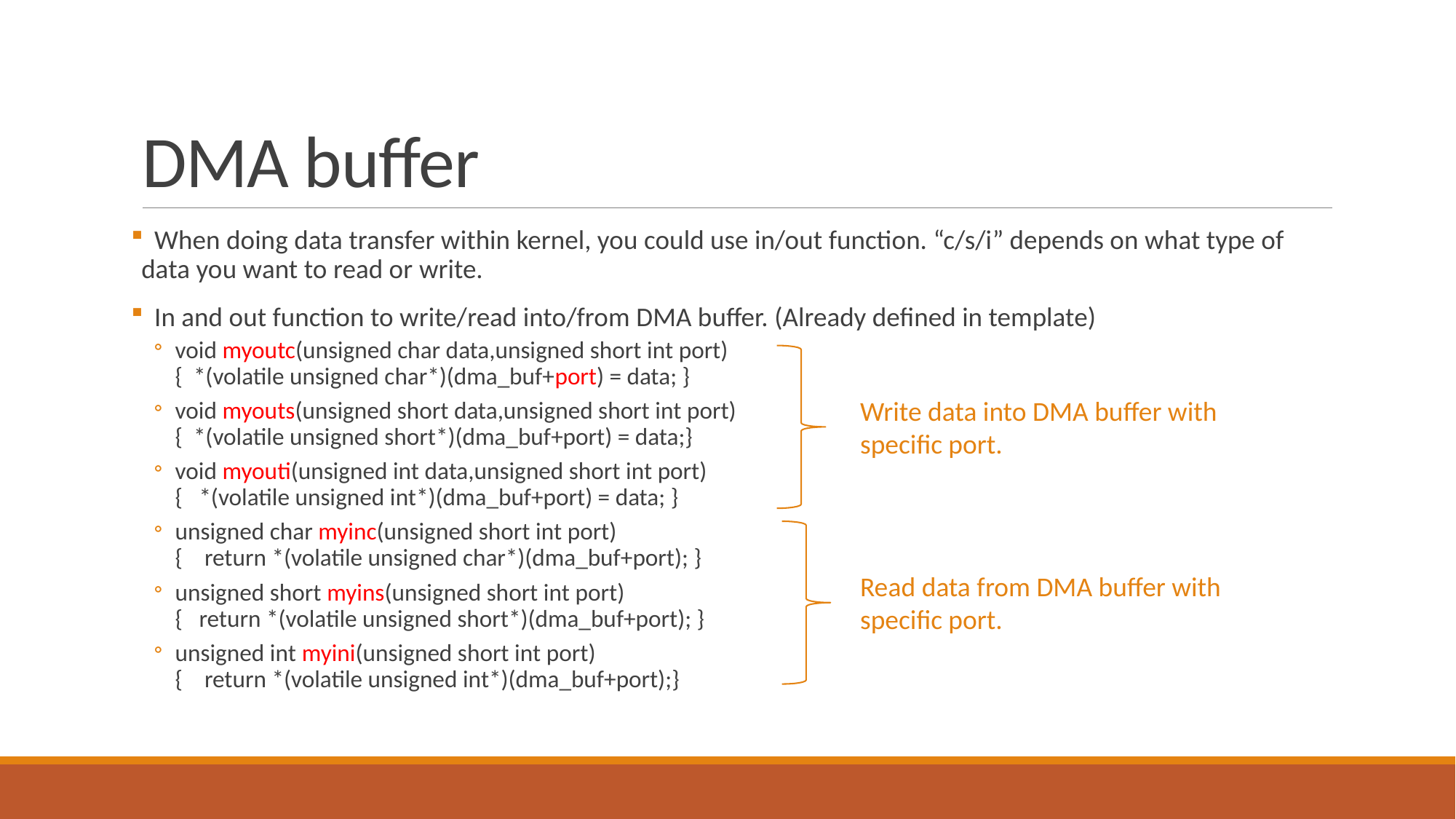

# DMA buffer
  When doing data transfer within kernel, you could use in/out function. “c/s/i” depends on what type of data you want to read or write.
  In and out function to write/read into/from DMA buffer. (Already defined in template)
void myoutc(unsigned char data,unsigned short int port)
{  *(volatile unsigned char*)(dma_buf+port) = data; }
void myouts(unsigned short data,unsigned short int port)
{  *(volatile unsigned short*)(dma_buf+port) = data;}
void myouti(unsigned int data,unsigned short int port)
{   *(volatile unsigned int*)(dma_buf+port) = data; }
unsigned char myinc(unsigned short int port)
{    return *(volatile unsigned char*)(dma_buf+port); }
unsigned short myins(unsigned short int port)
{   return *(volatile unsigned short*)(dma_buf+port); }
unsigned int myini(unsigned short int port)
{    return *(volatile unsigned int*)(dma_buf+port);}

Write data into DMA buffer with specific port.

Read data from DMA buffer with specific port.

5